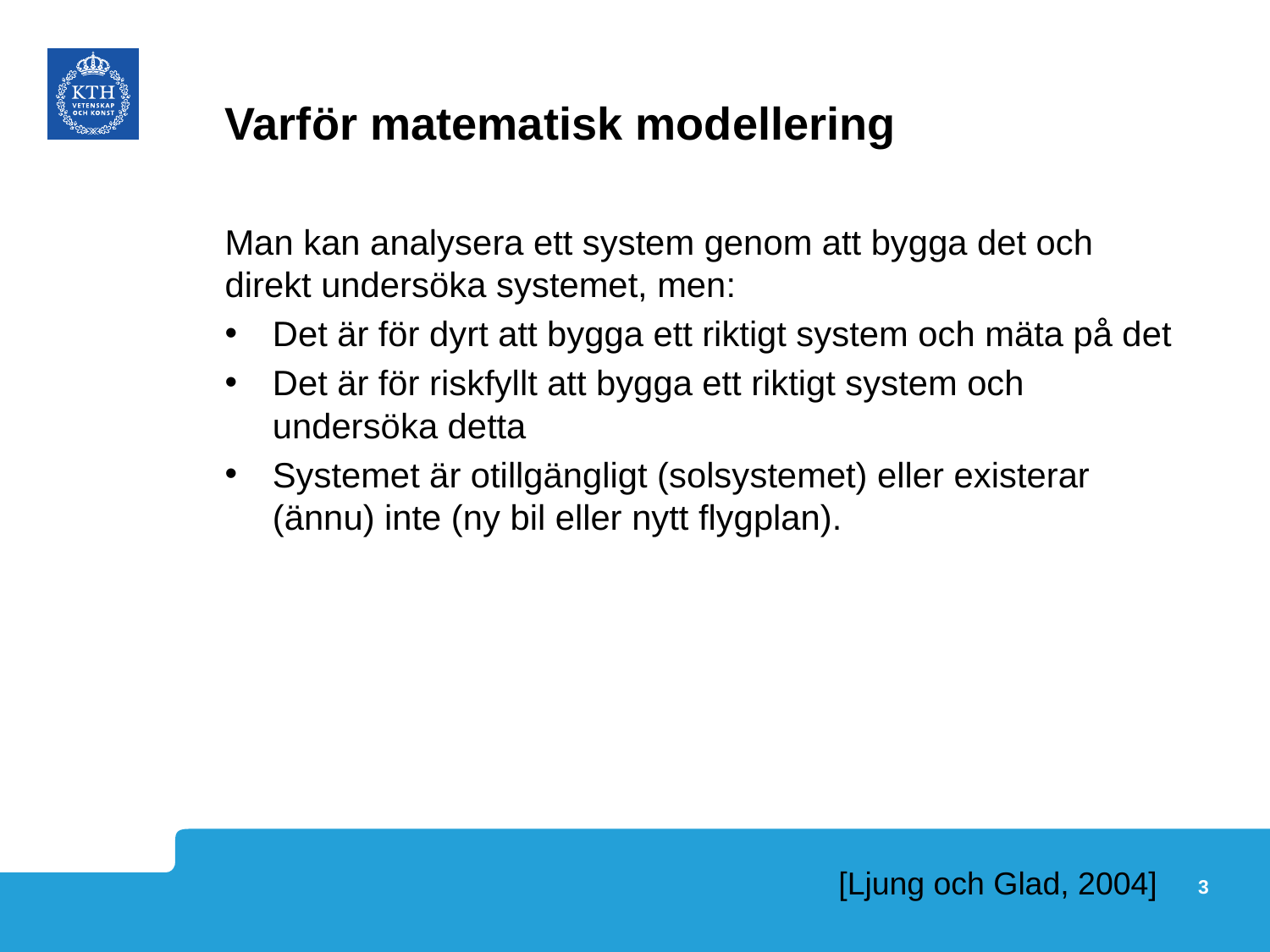

# Varför matematisk modellering
Man kan analysera ett system genom att bygga det och direkt undersöka systemet, men:
Det är för dyrt att bygga ett riktigt system och mäta på det
Det är för riskfyllt att bygga ett riktigt system och undersöka detta
Systemet är otillgängligt (solsystemet) eller existerar (ännu) inte (ny bil eller nytt flygplan).
[Ljung och Glad, 2004]
3